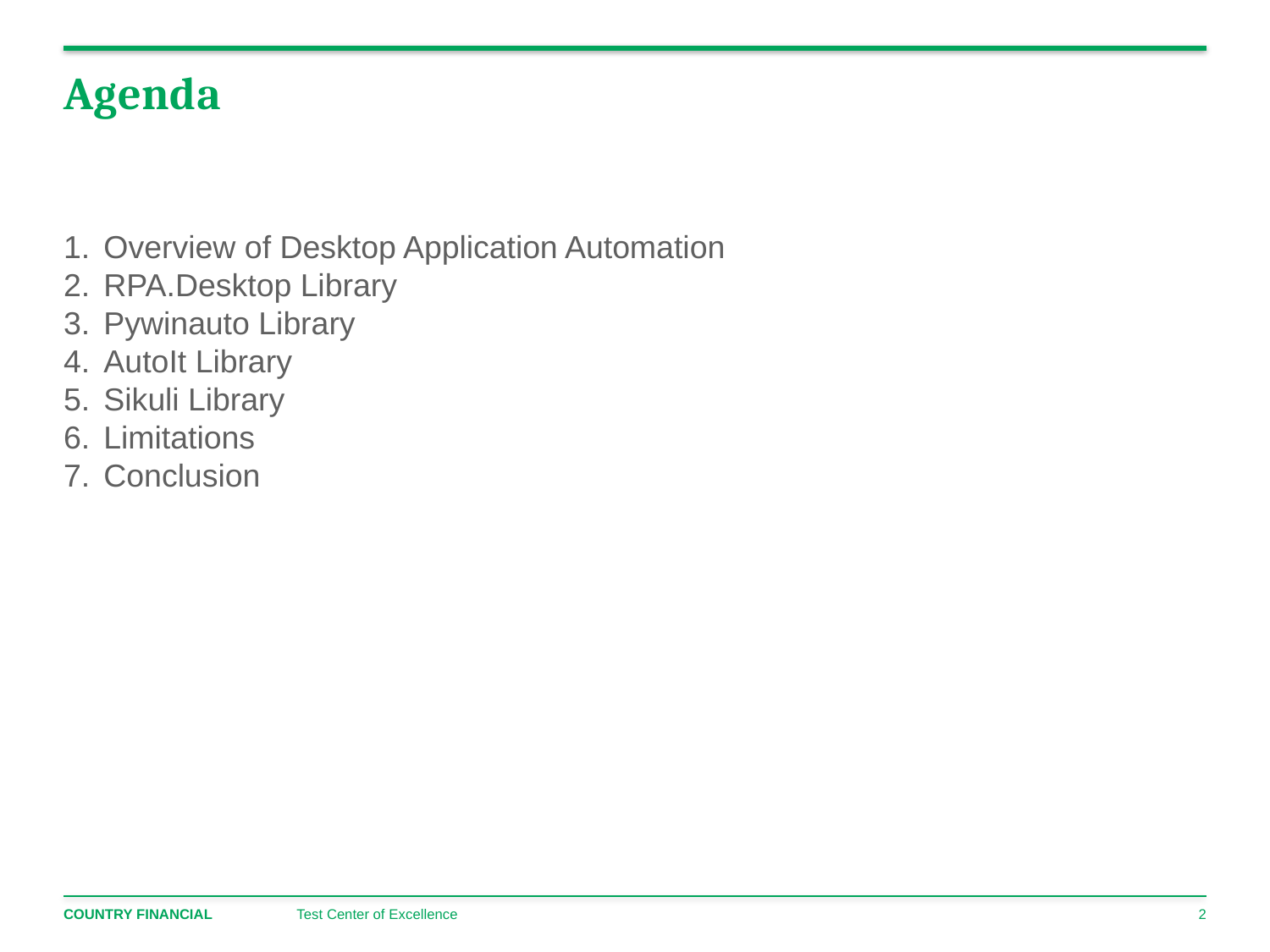

# Agenda

Overview of Desktop Application Automation
RPA.Desktop Library
Pywinauto Library
AutoIt Library
Sikuli Library
Limitations
Conclusion

Test Center of Excellence
2